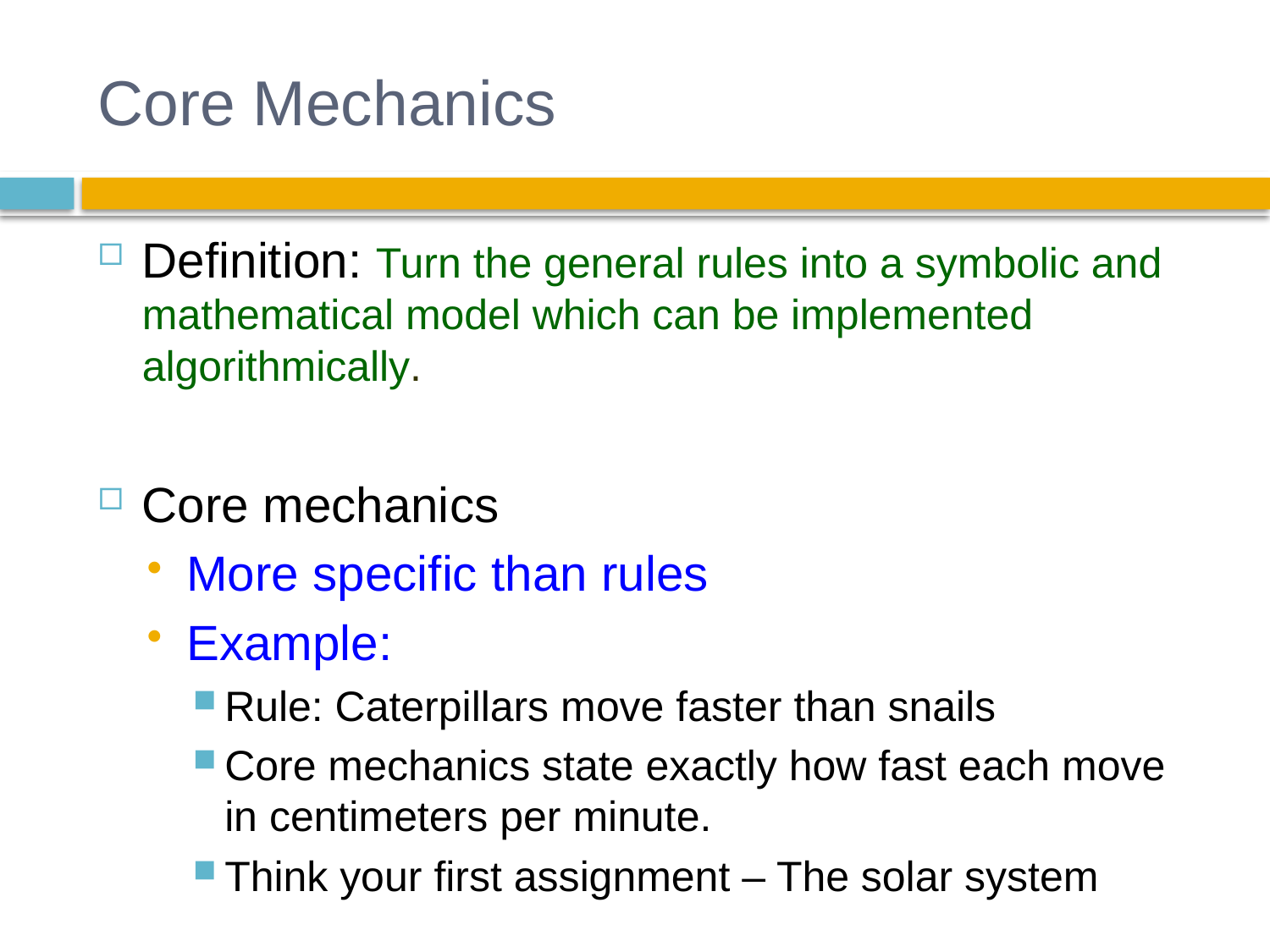

# Core Mechanics
Definition: Turn the general rules into a symbolic and mathematical model which can be implemented algorithmically.

Core mechanics
More specific than rules
Example:
Rule: Caterpillars move faster than snails
Core mechanics state exactly how fast each move in centimeters per minute.
Think your first assignment – The solar system